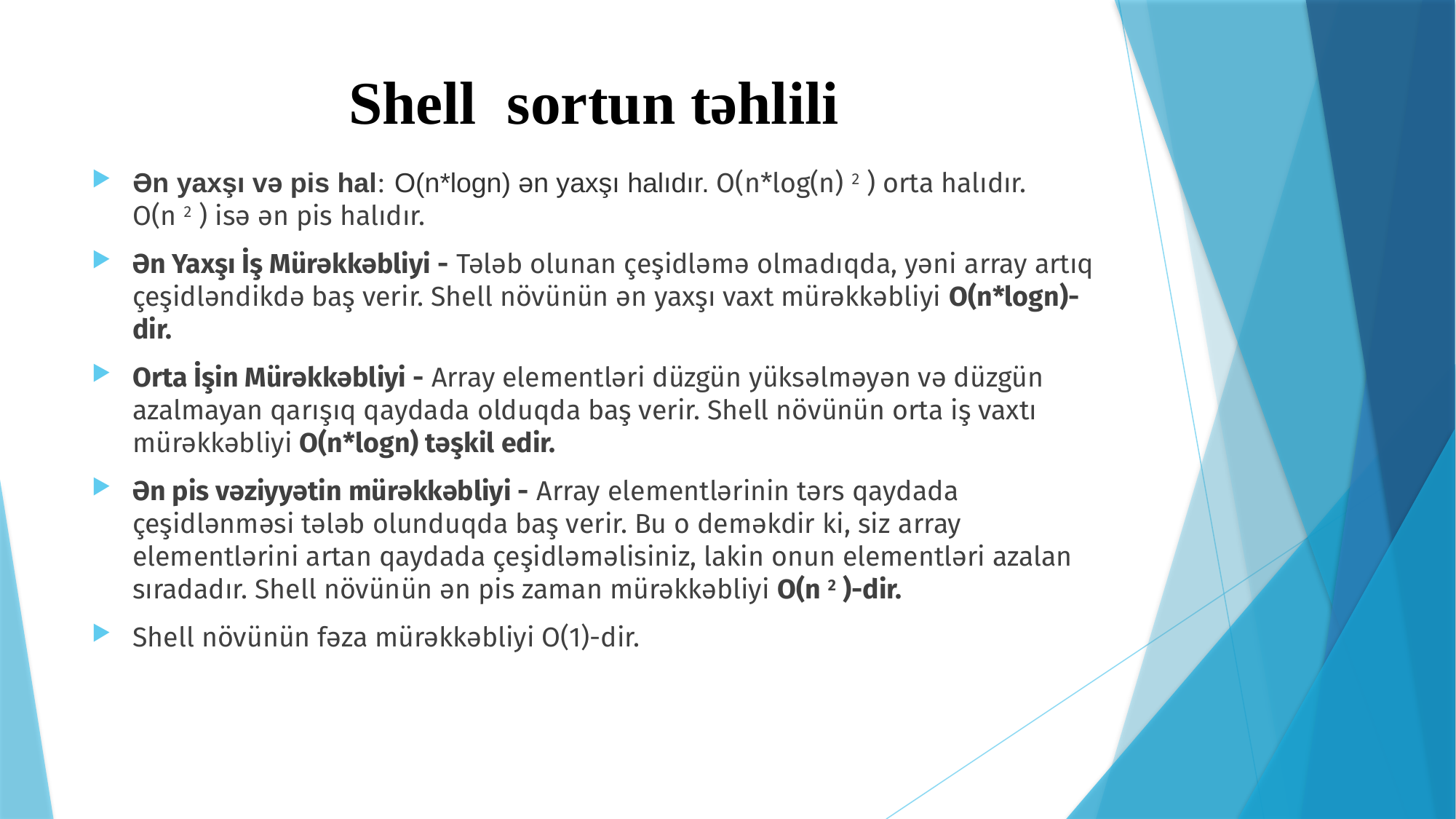

# Shell  sortun təhlili
Ən yaxşı və pis hal: O(n*logn) ən yaxşı halıdır. O(n*log(n) 2 ) orta halıdır. O(n 2 ) isə ən pis halıdır.
Ən Yaxşı İş Mürəkkəbliyi - Tələb olunan çeşidləmə olmadıqda, yəni array artıq çeşidləndikdə baş verir. Shell növünün ən yaxşı vaxt mürəkkəbliyi O(n*logn)-dir.
Orta İşin Mürəkkəbliyi - Array elementləri düzgün yüksəlməyən və düzgün azalmayan qarışıq qaydada olduqda baş verir. Shell növünün orta iş vaxtı mürəkkəbliyi O(n*logn) təşkil edir.
Ən pis vəziyyətin mürəkkəbliyi - Array elementlərinin tərs qaydada çeşidlənməsi tələb olunduqda baş verir. Bu o deməkdir ki, siz array elementlərini artan qaydada çeşidləməlisiniz, lakin onun elementləri azalan sıradadır. Shell növünün ən pis zaman mürəkkəbliyi O(n 2 )-dir.
Shell növünün fəza mürəkkəbliyi O(1)-dir.